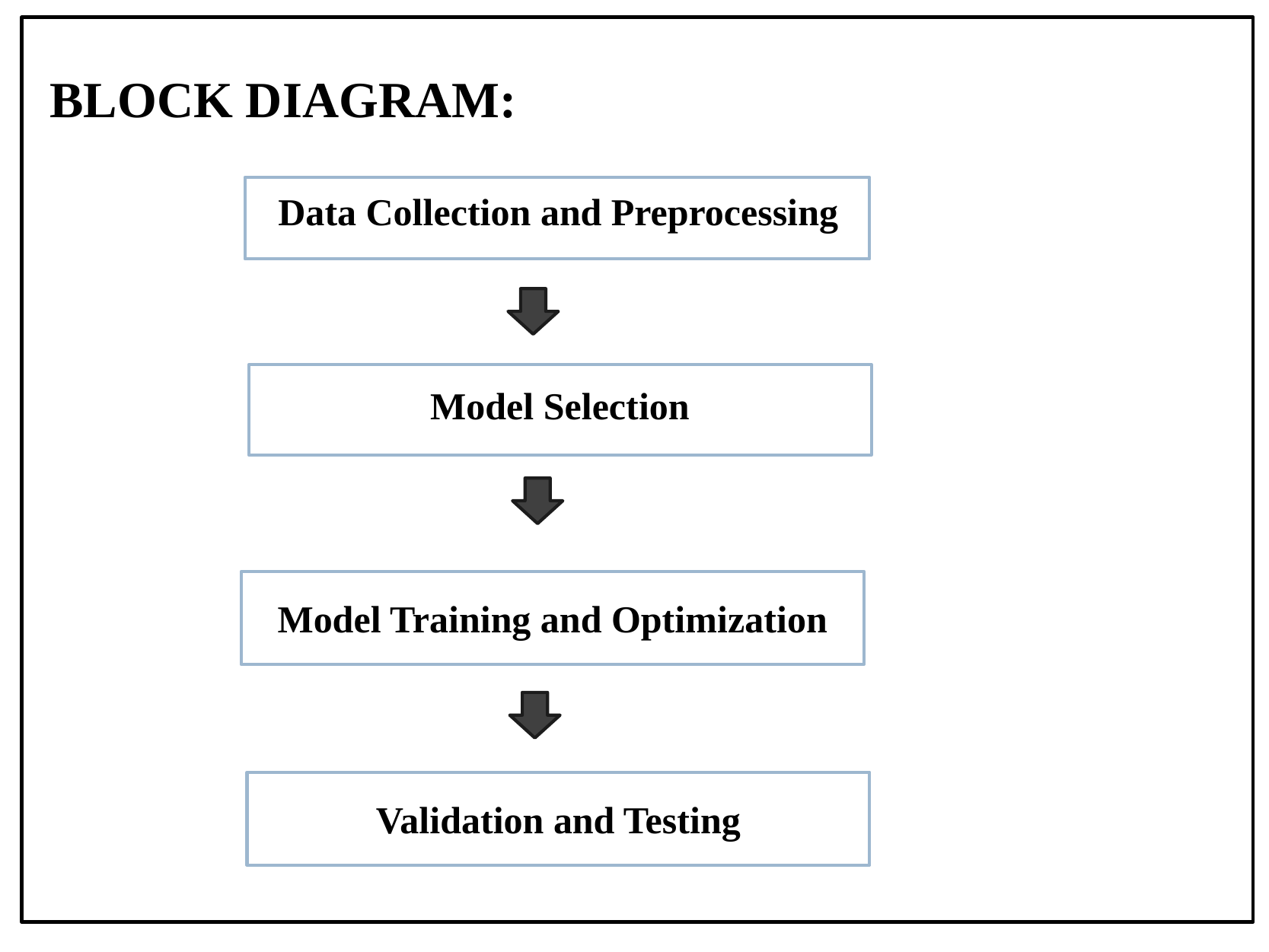

# BLOCK DIAGRAM:

Data Collection and Preprocessing

Model Selection

Model Training and Optimization

Validation and Testing